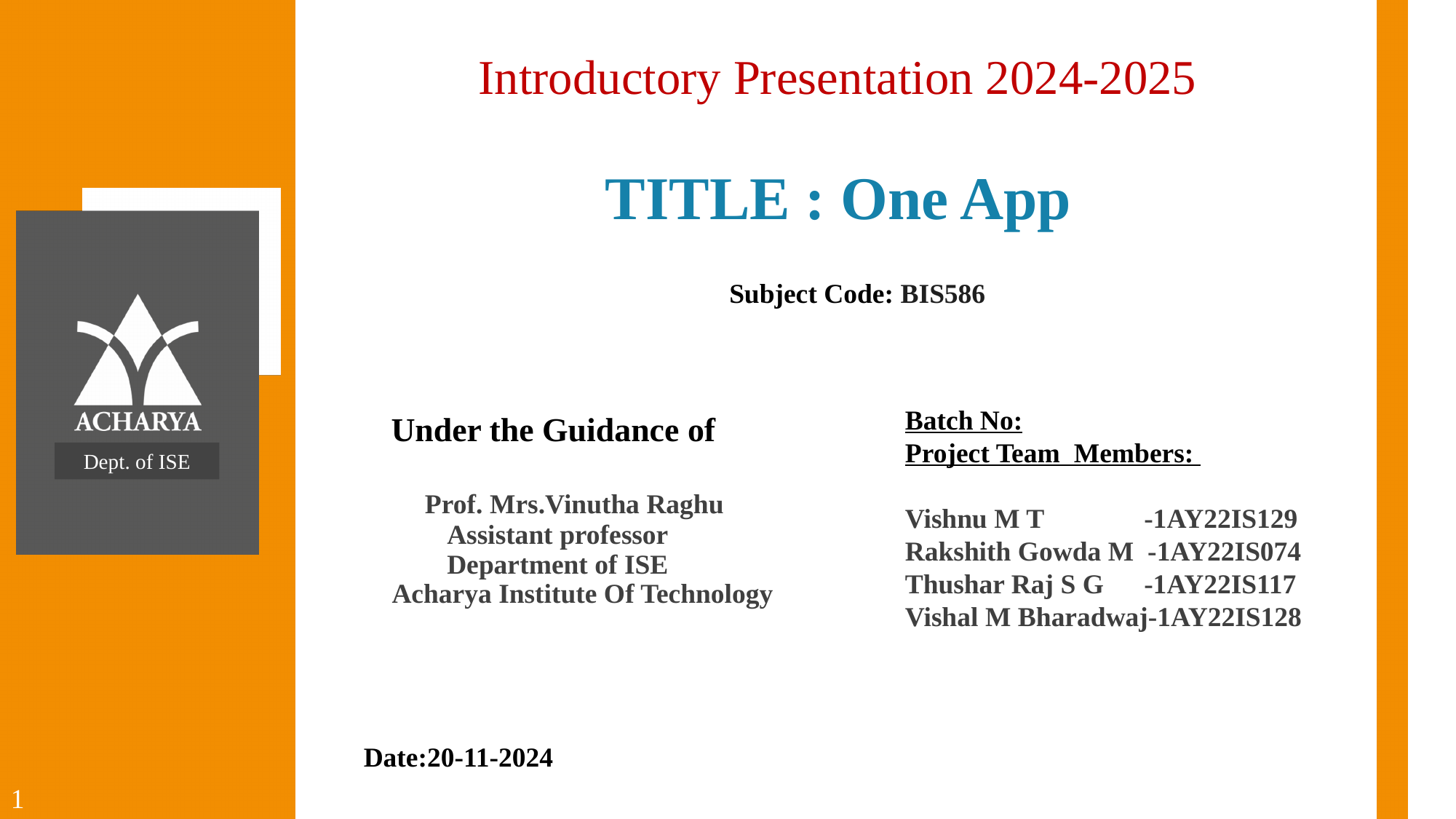

Introductory Presentation 2024-2025
TITLE : One App
Subject Code: BIS586
Batch No:
Project Team  Members:

Vishnu M T	   -1AY22IS129
Rakshith Gowda M  -1AY22IS074
Thushar Raj S G  	   -1AY22IS117
Vishal M Bharadwaj-1AY22IS128
         Under the Guidance of

	Prof. Mrs.Vinutha Raghu
                   Assistant professor
                   Department of ISE
           Acharya Institute Of Technology

Dept. of ISE
 Date:20-11-2024
1